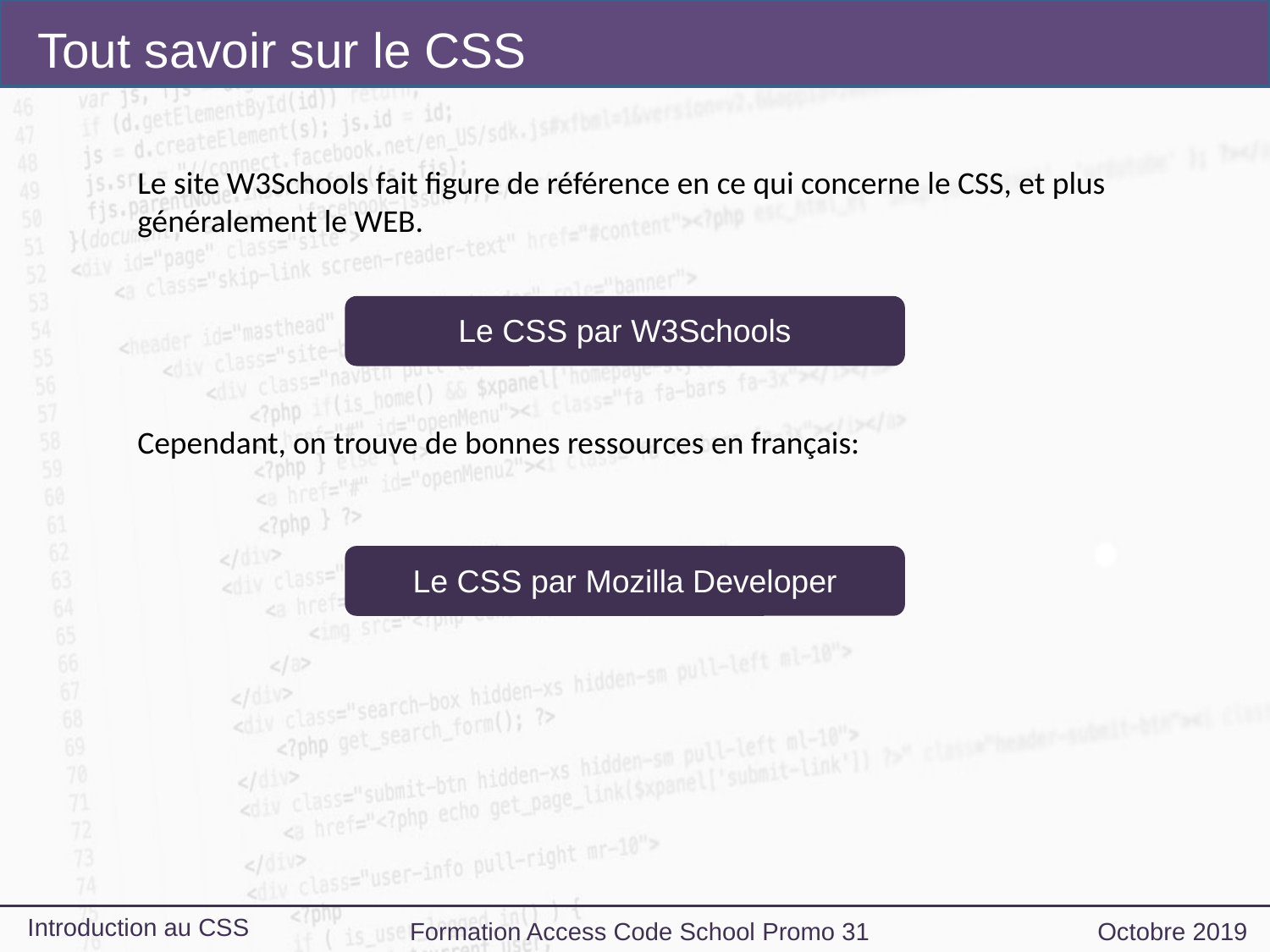

# Tout savoir sur le CSS
Le site W3Schools fait figure de référence en ce qui concerne le CSS, et plus généralement le WEB.

Le CSS par W3Schools
Cependant, on trouve de bonnes ressources en français:

Le CSS par Mozilla Developer